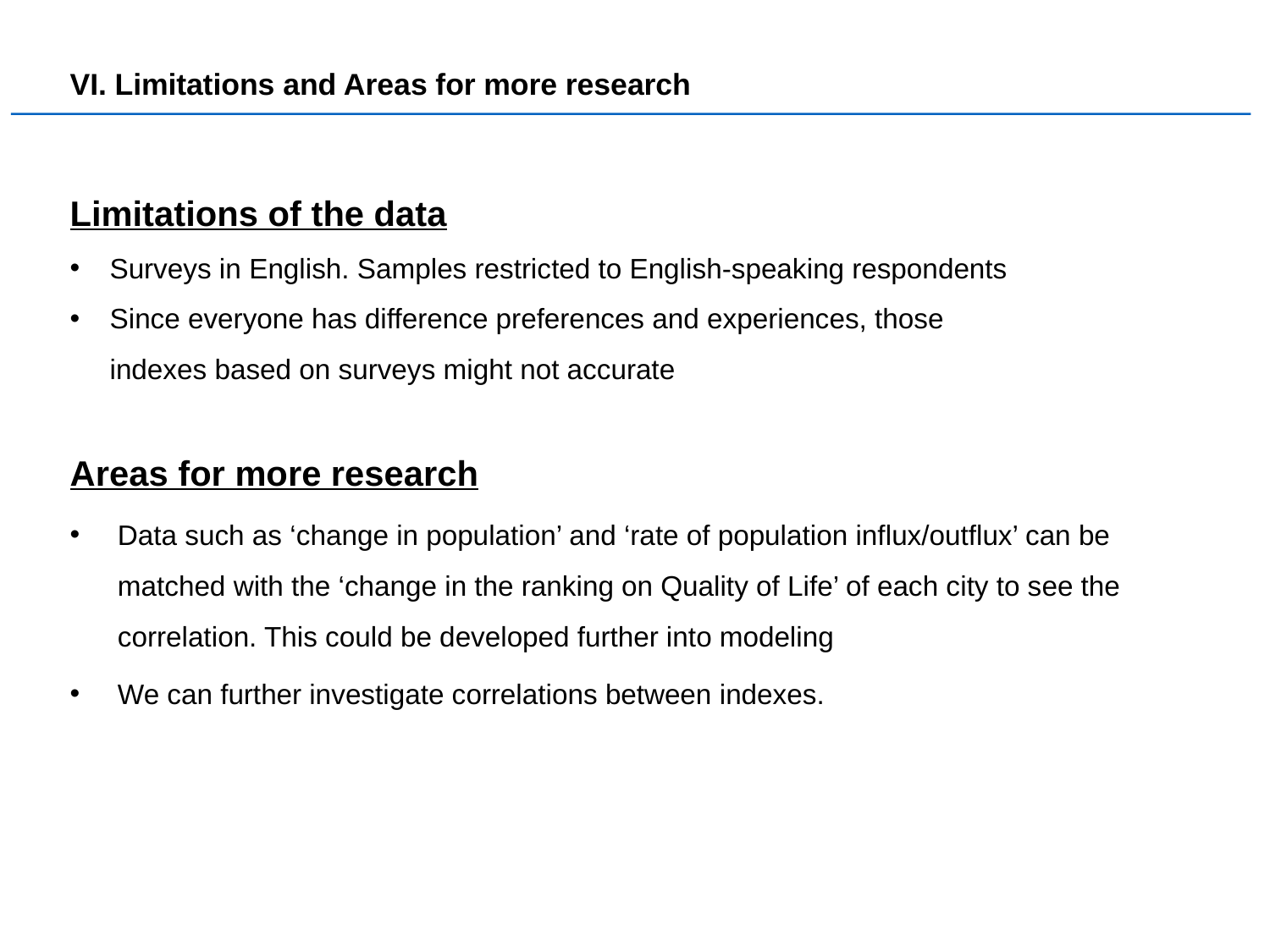

VI. Limitations and Areas for more research

Limitations of the data
Surveys in English. Samples restricted to English-speaking respondents
Since everyone has difference preferences and experiences, those indexes based on surveys might not accurate
Areas for more research
Data such as ‘change in population’ and ‘rate of population influx/outflux’ can be matched with the ‘change in the ranking on Quality of Life’ of each city to see the correlation. This could be developed further into modeling
We can further investigate correlations between indexes.